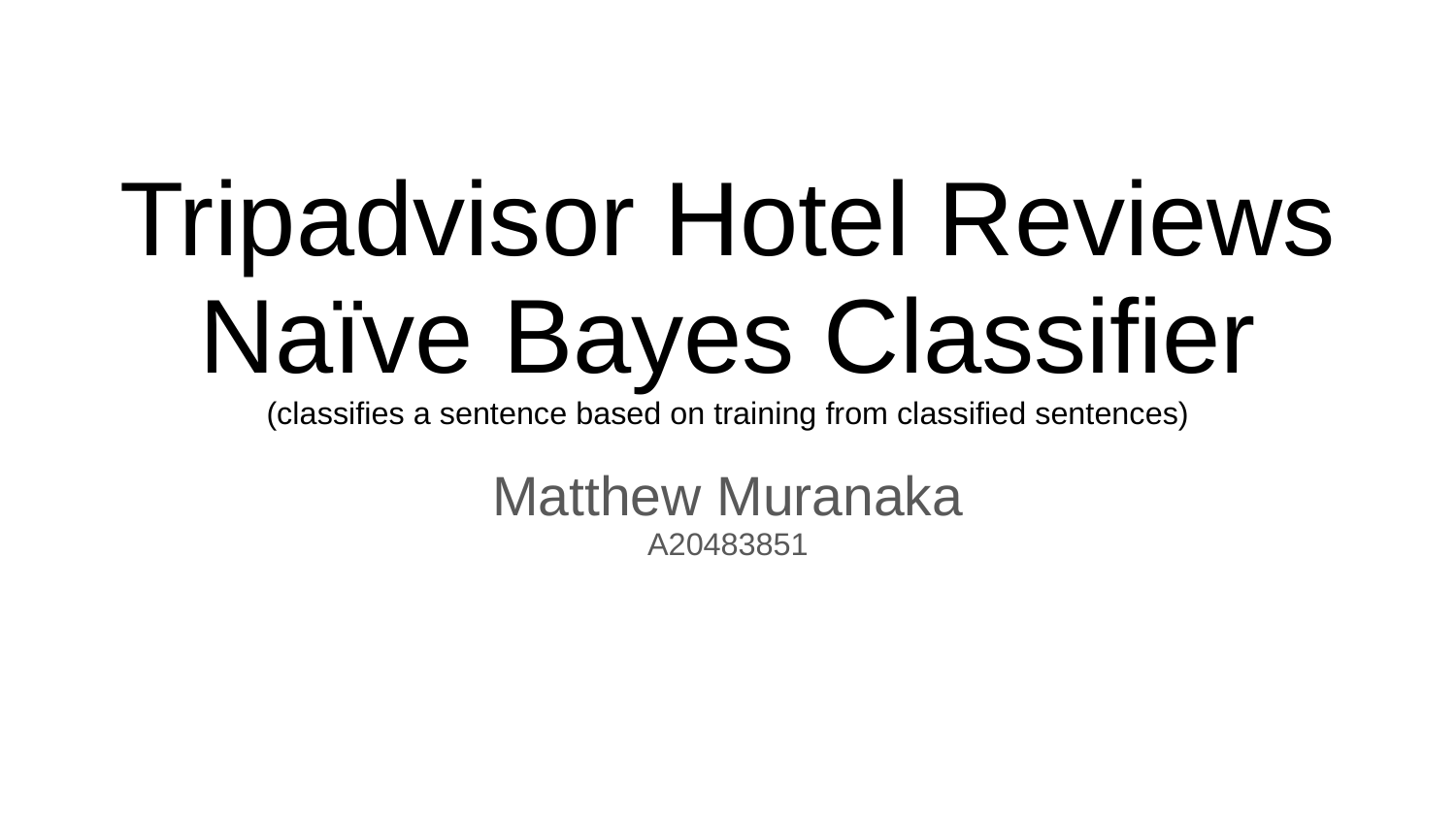

# Tripadvisor Hotel Reviews Naïve Bayes Classifier
(classifies a sentence based on training from classified sentences)
Matthew Muranaka
A20483851